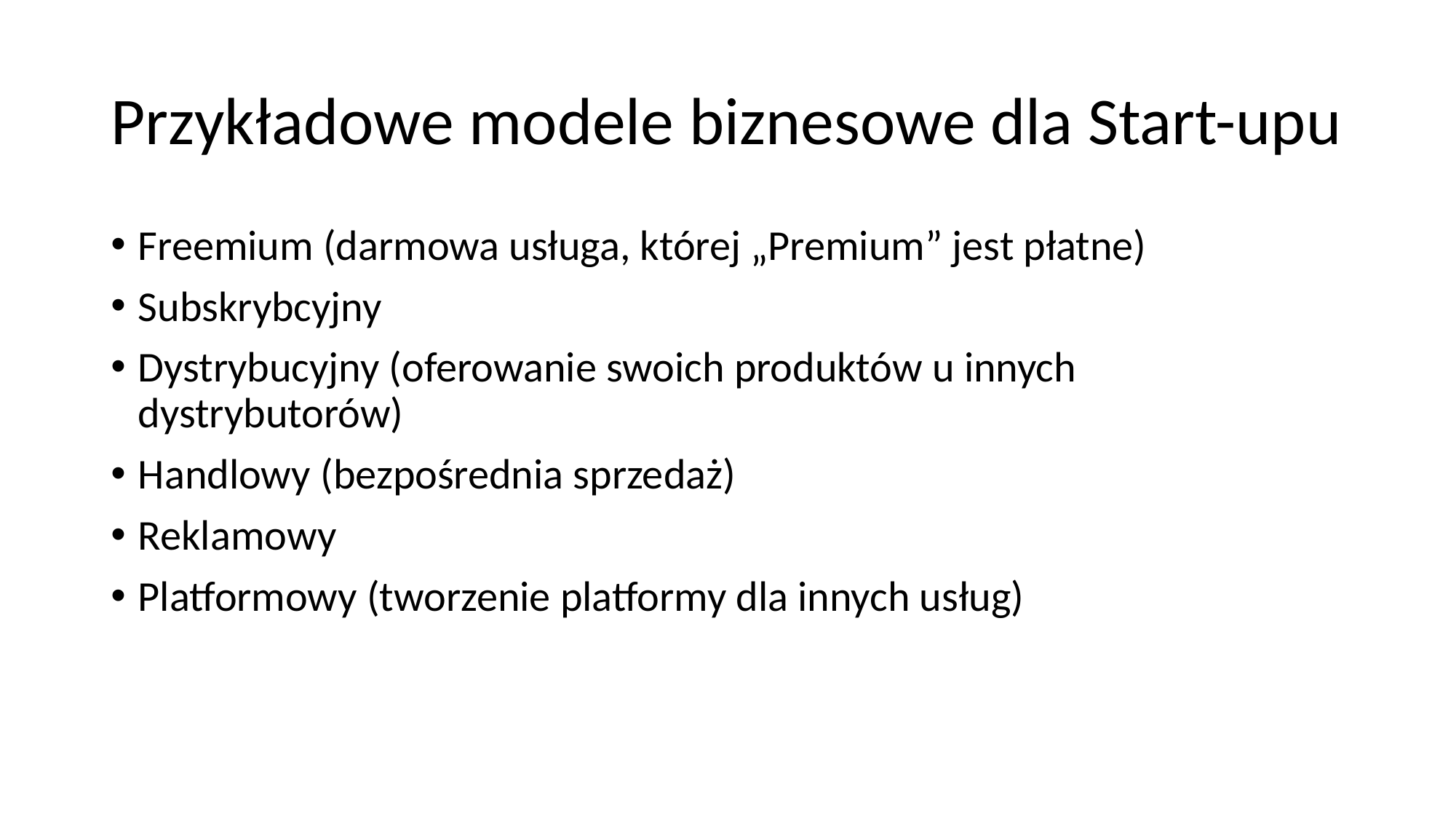

# Przykładowe modele biznesowe dla Start-upu
Freemium (darmowa usługa, której „Premium” jest płatne)
Subskrybcyjny
Dystrybucyjny (oferowanie swoich produktów u innych dystrybutorów)
Handlowy (bezpośrednia sprzedaż)
Reklamowy
Platformowy (tworzenie platformy dla innych usług)